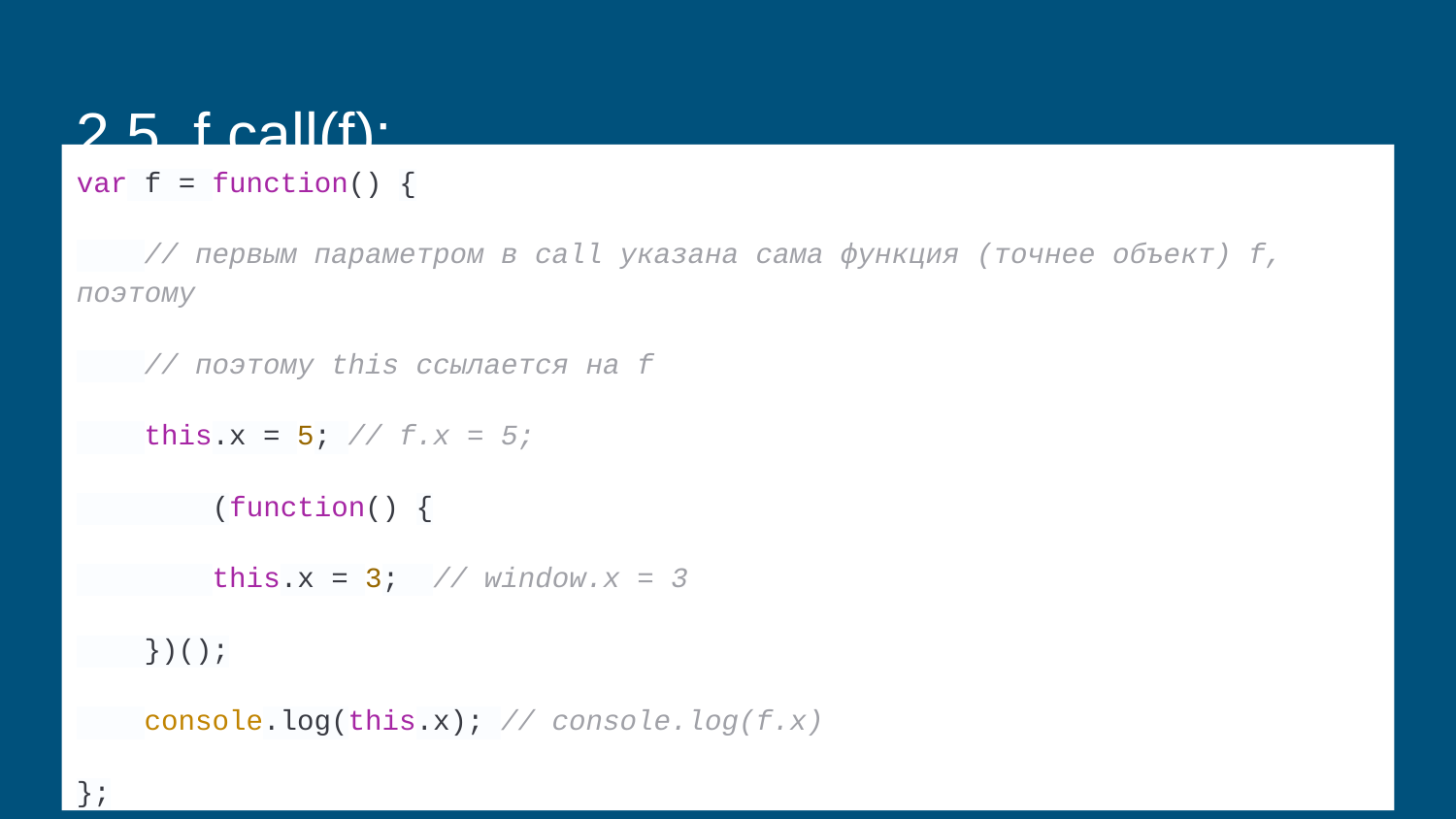

# 2.5. f.call(f);
var f = function() {
    // первым параметром в call указана сама функция (точнее объект) f, поэтому
    // поэтому this ссылается на f
    this.x = 5; // f.x = 5;
        (function() {
        this.x = 3;  // window.x = 3
    })();
    console.log(this.x); // console.log(f.x)
};